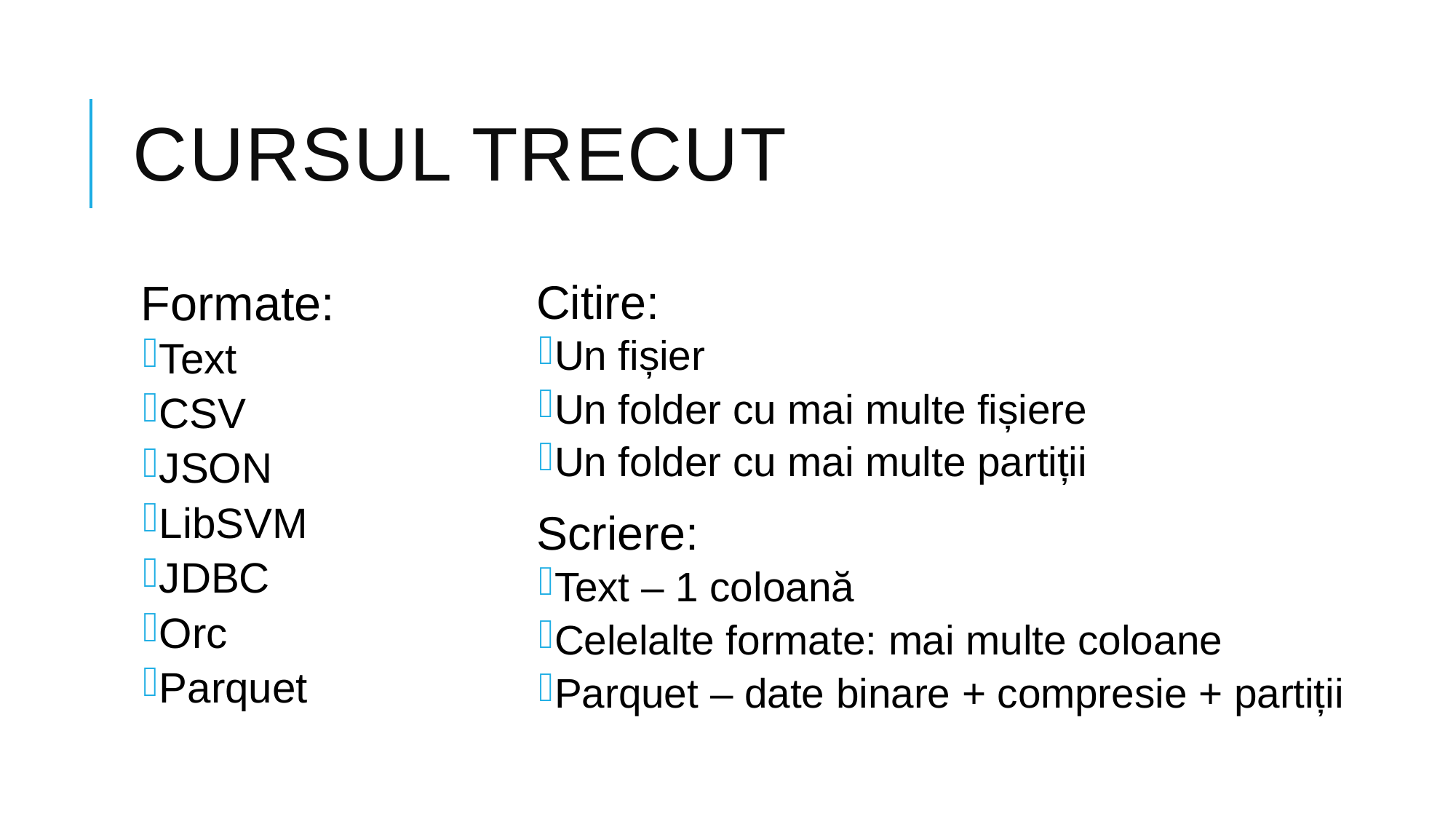

# CURSUL TRECUT
Formate:
Text
CSV
JSON
LibSVM
JDBC
Orc
Parquet
Citire:
Un fișier
Un folder cu mai multe fișiere
Un folder cu mai multe partiții
Scriere:
Text – 1 coloană
Celelalte formate: mai multe coloane
Parquet – date binare + compresie + partiții